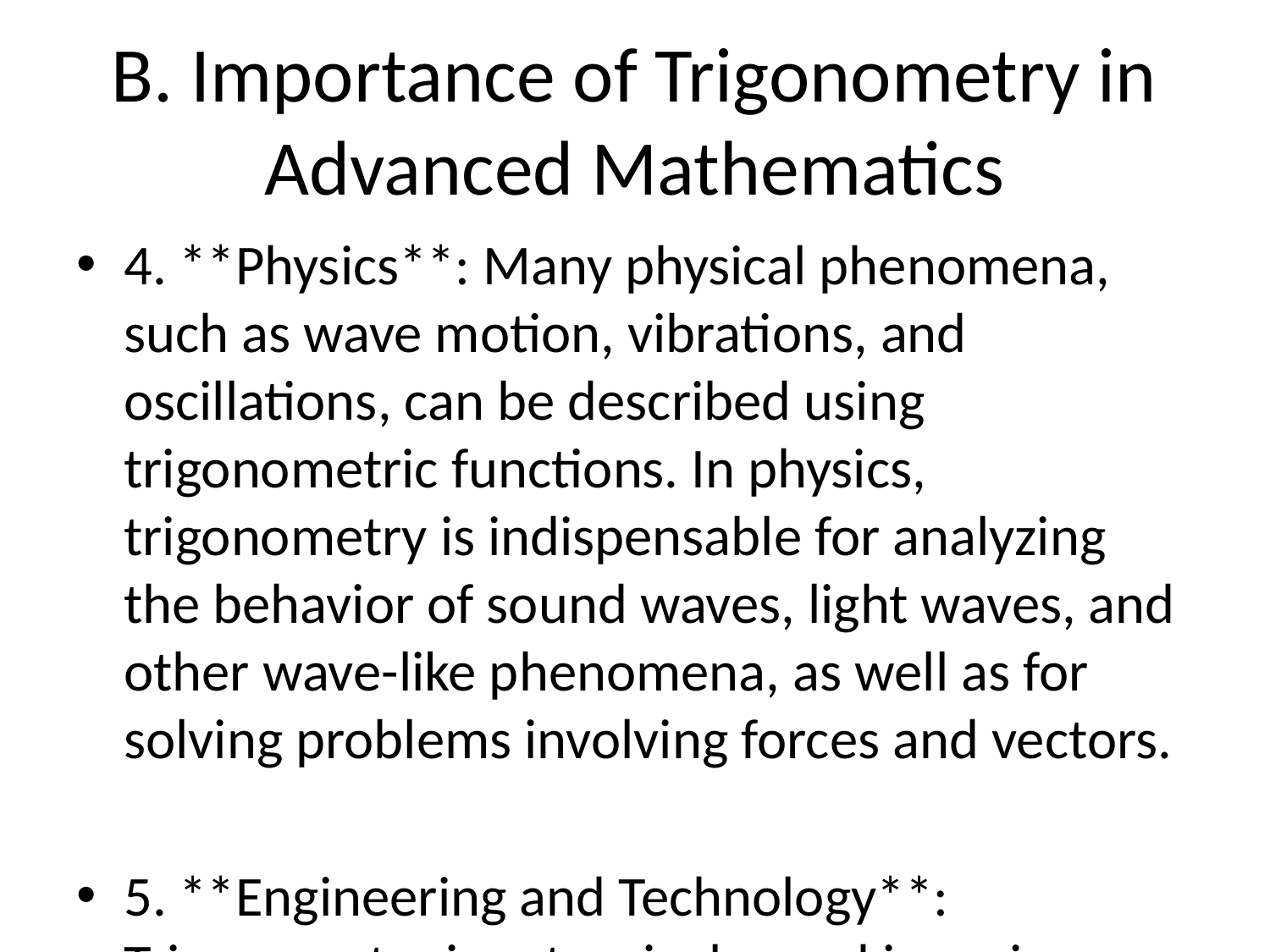

# B. Importance of Trigonometry in Advanced Mathematics
4. **Physics**: Many physical phenomena, such as wave motion, vibrations, and oscillations, can be described using trigonometric functions. In physics, trigonometry is indispensable for analyzing the behavior of sound waves, light waves, and other wave-like phenomena, as well as for solving problems involving forces and vectors.

5. **Engineering and Technology**: Trigonometry is extensively used in various engineering fields, including mechanical, civil, electrical, and aerospace engineering. Engineers rely on trigonometric principles to design structures, analyze forces, calculate distances, and solve problems related to waves, vibrations, and signals.